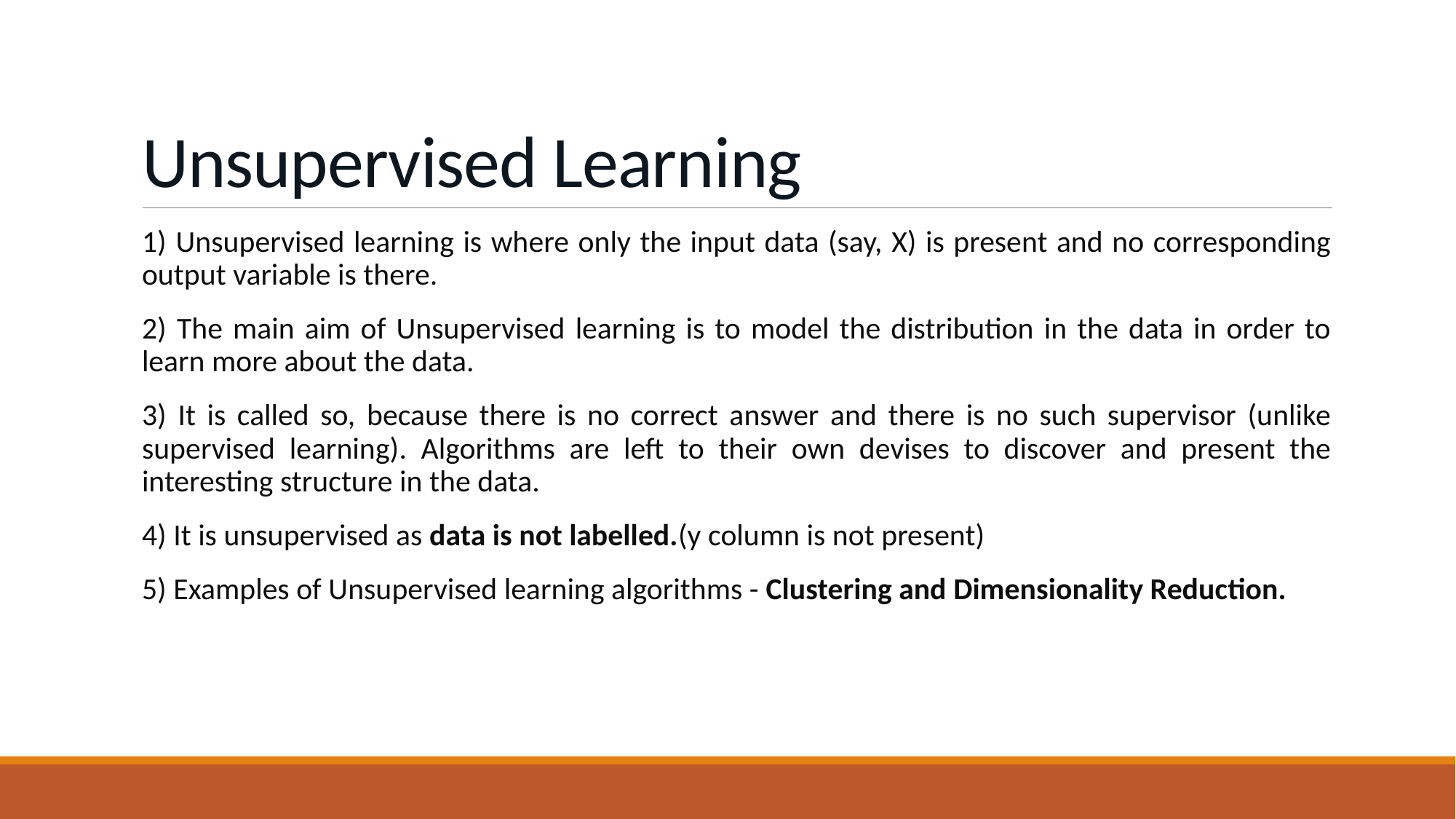

# Unsupervised Learning
1) Unsupervised learning is where only the input data (say, X) is present and no corresponding output variable is there.
2) The main aim of Unsupervised learning is to model the distribution in the data in order to learn more about the data.
3) It is called so, because there is no correct answer and there is no such supervisor (unlike supervised learning). Algorithms are left to their own devises to discover and present the interesting structure in the data.
4) It is unsupervised as data is not labelled.(y column is not present)
5) Examples of Unsupervised learning algorithms - Clustering and Dimensionality Reduction.